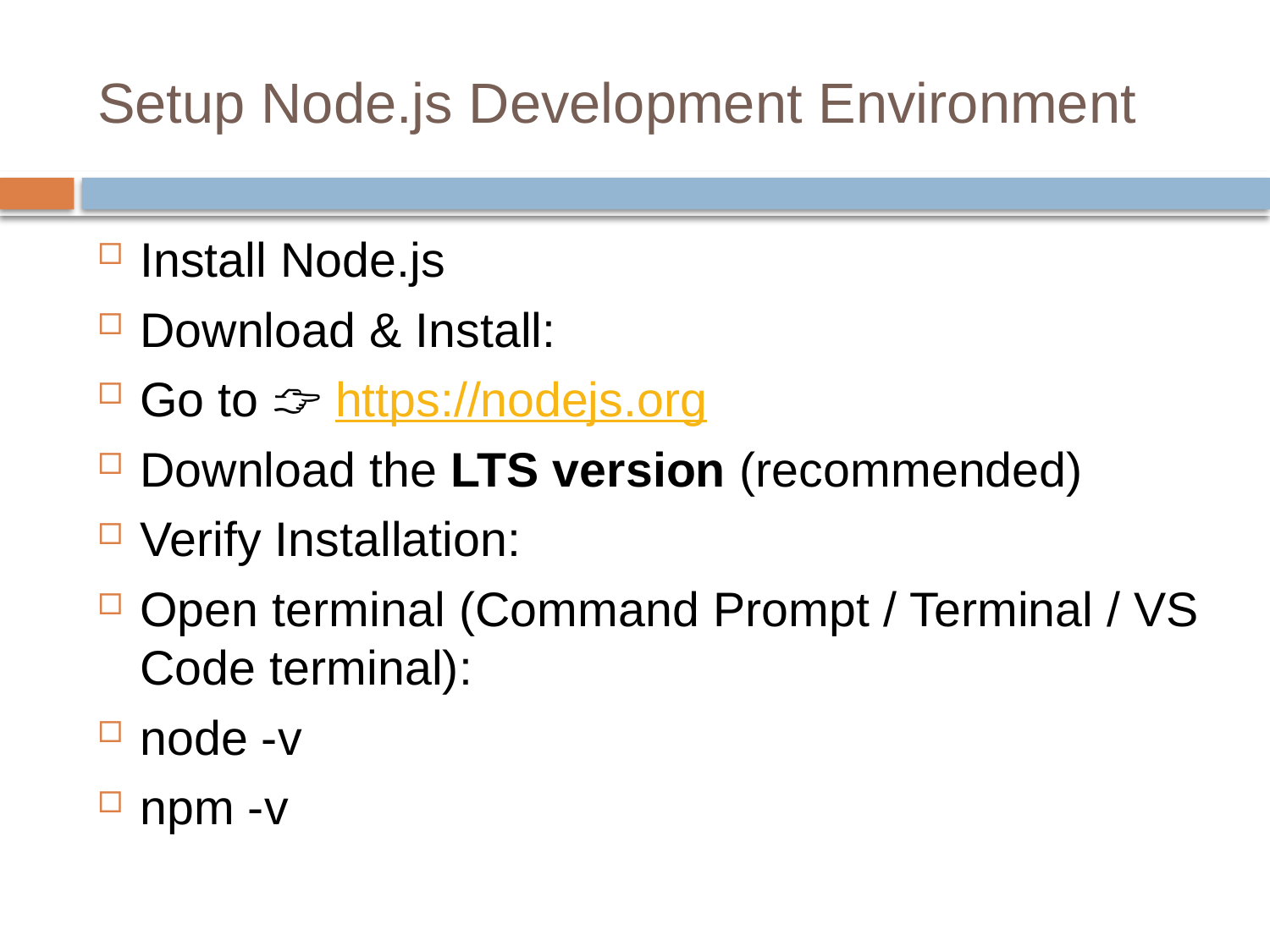

# Setup Node.js Development Environment
Install Node.js
Download & Install:
Go to 👉 https://nodejs.org
Download the LTS version (recommended)
Verify Installation:
Open terminal (Command Prompt / Terminal / VS Code terminal):
node -v
npm -v